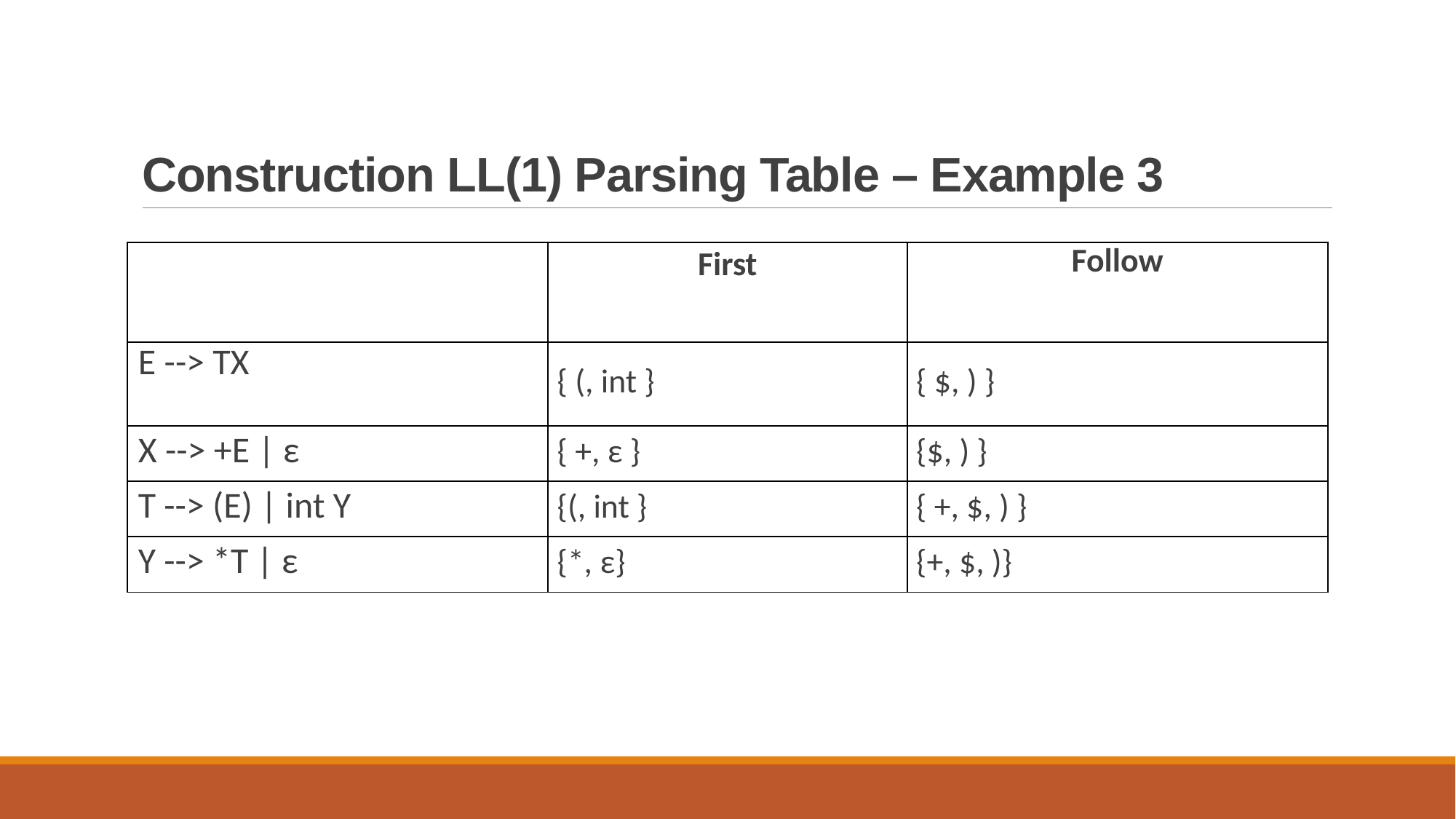

# Construction LL(1) Parsing Table – Example 3
|  | First | Follow |
| --- | --- | --- |
| E --> TX | { (, int } | { $, ) } |
| X --> +E | ε | { +, ε } | {$, ) } |
| T --> (E) | int Y | {(, int } | { +, $, ) } |
| Y --> \*T | ε | {\*, ε} | {+, $, )} |